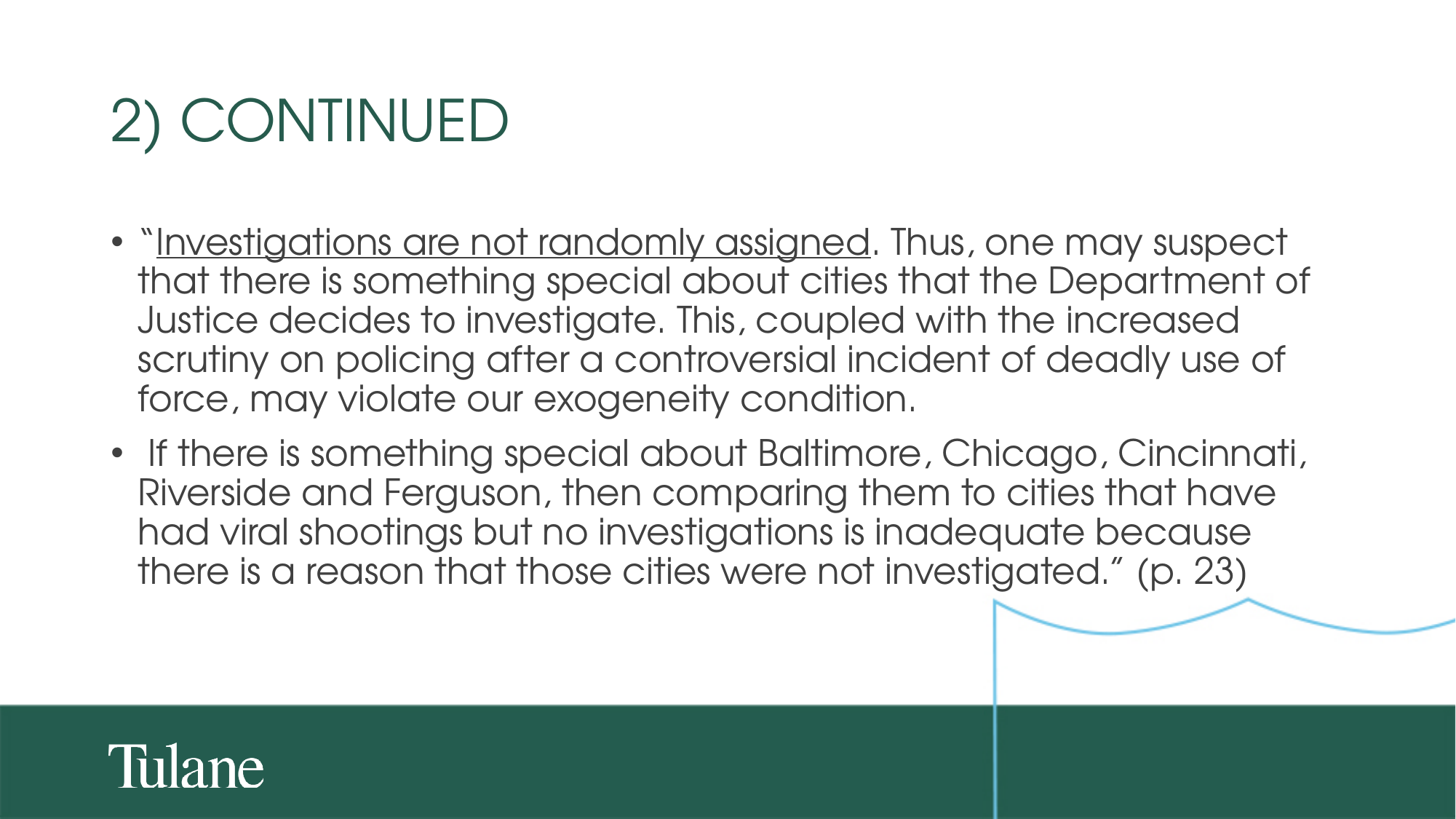

# 2) continued
“Investigations are not randomly assigned. Thus, one may suspect that there is something special about cities that the Department of Justice decides to investigate. This, coupled with the increased scrutiny on policing after a controversial incident of deadly use of force, may violate our exogeneity condition.
 If there is something special about Baltimore, Chicago, Cincinnati, Riverside and Ferguson, then comparing them to cities that have had viral shootings but no investigations is inadequate because there is a reason that those cities were not investigated.” (p. 23)